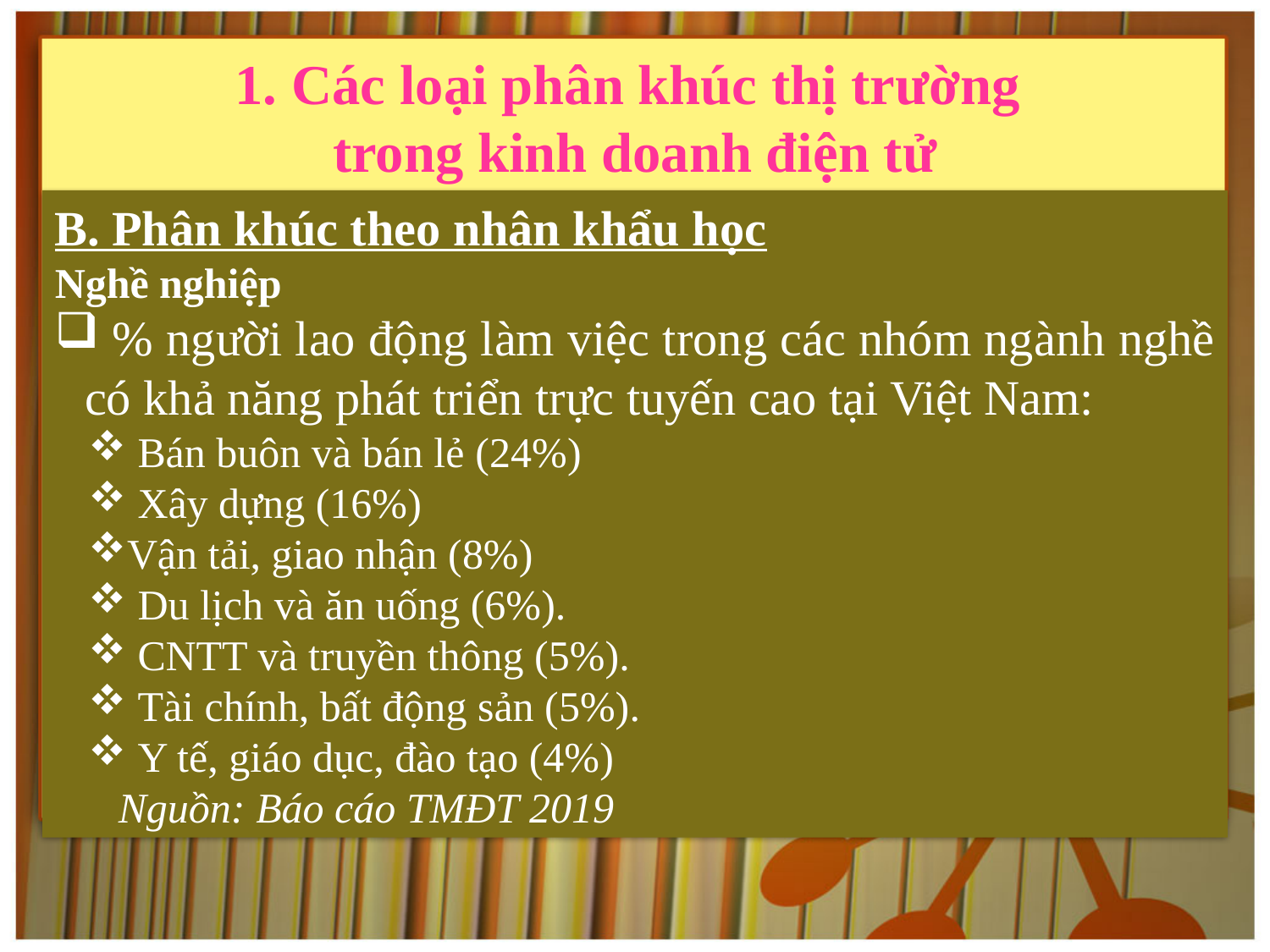

1. Các loại phân khúc thị trường
trong kinh doanh điện tử
B. Phân khúc theo nhân khẩu học
Nghề nghiệp
 % người lao động làm việc trong các nhóm ngành nghề có khả năng phát triển trực tuyến cao tại Việt Nam:
 Bán buôn và bán lẻ (24%)
 Xây dựng (16%)
Vận tải, giao nhận (8%)
 Du lịch và ăn uống (6%).
 CNTT và truyền thông (5%).
 Tài chính, bất động sản (5%).
 Y tế, giáo dục, đào tạo (4%)
Nguồn: Báo cáo TMĐT 2019